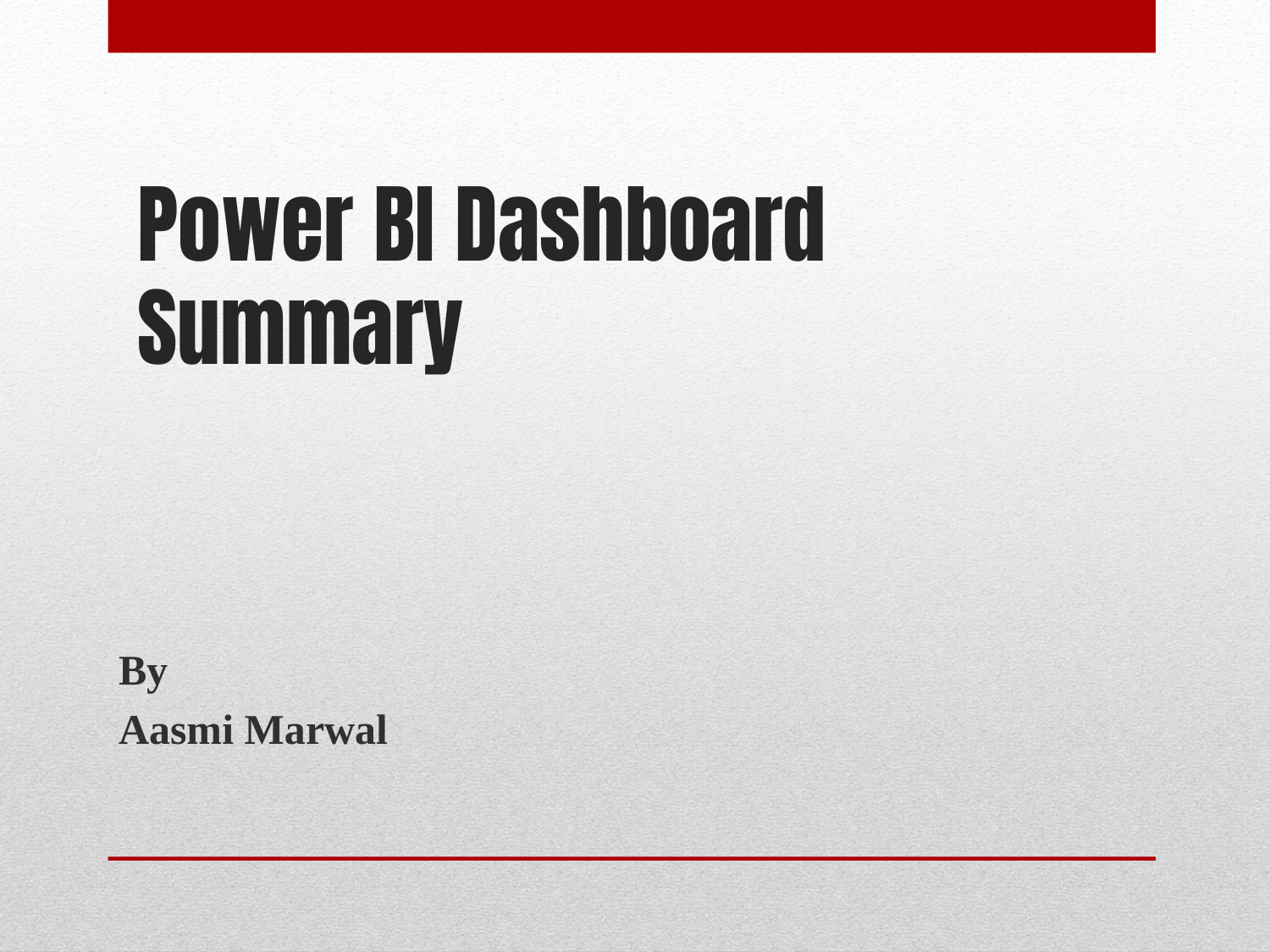

By
Aasmi Marwal
# Power BI Dashboard Summary